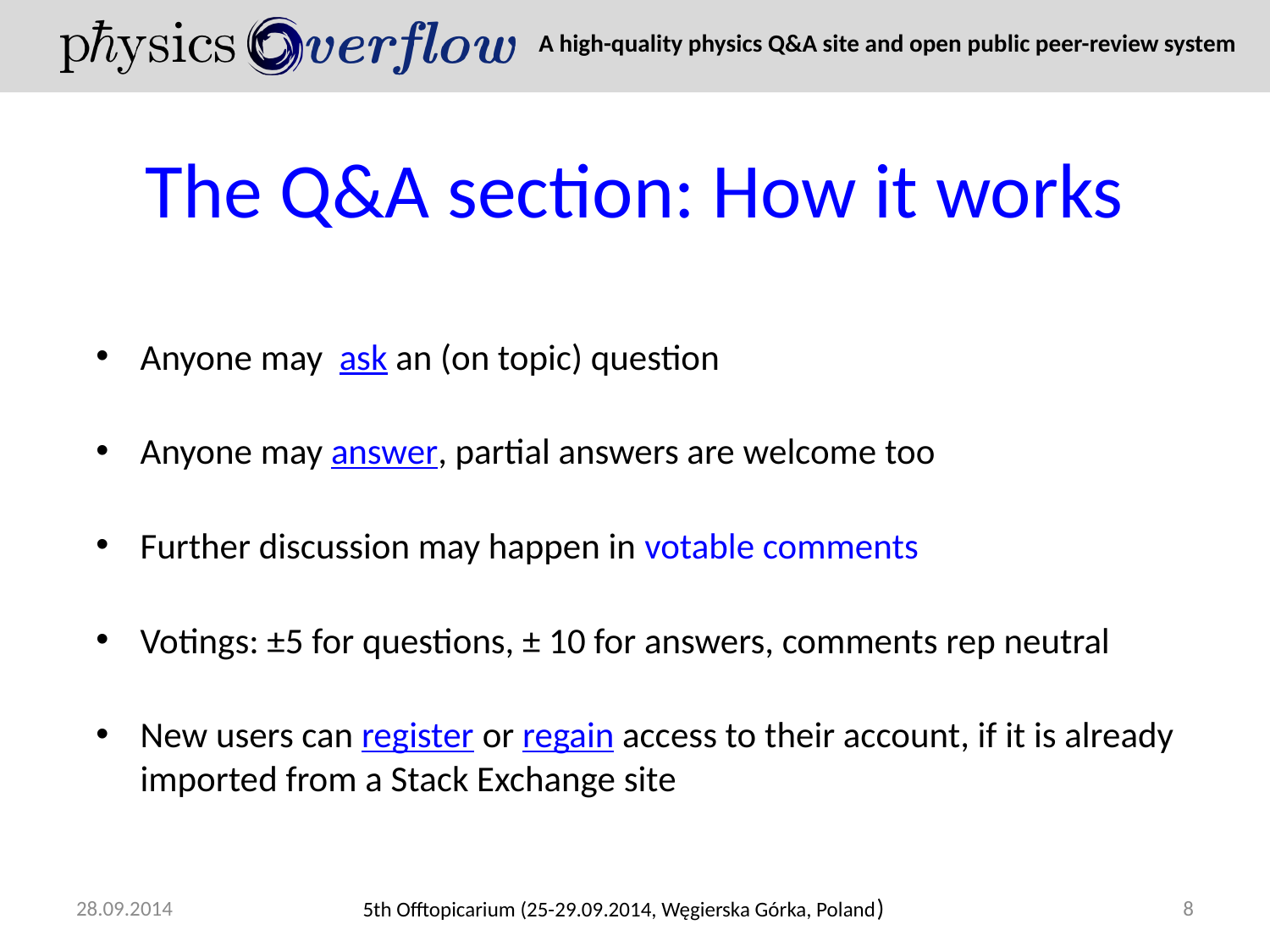

# The Q&A section: How it works
Anyone may  ask an (on topic) question
Anyone may answer, partial answers are welcome too
Further discussion may happen in votable comments
Votings: ±5 for questions, ± 10 for answers, comments rep neutral
New users can register or regain access to their account, if it is already imported from a Stack Exchange site
28.09.2014

8